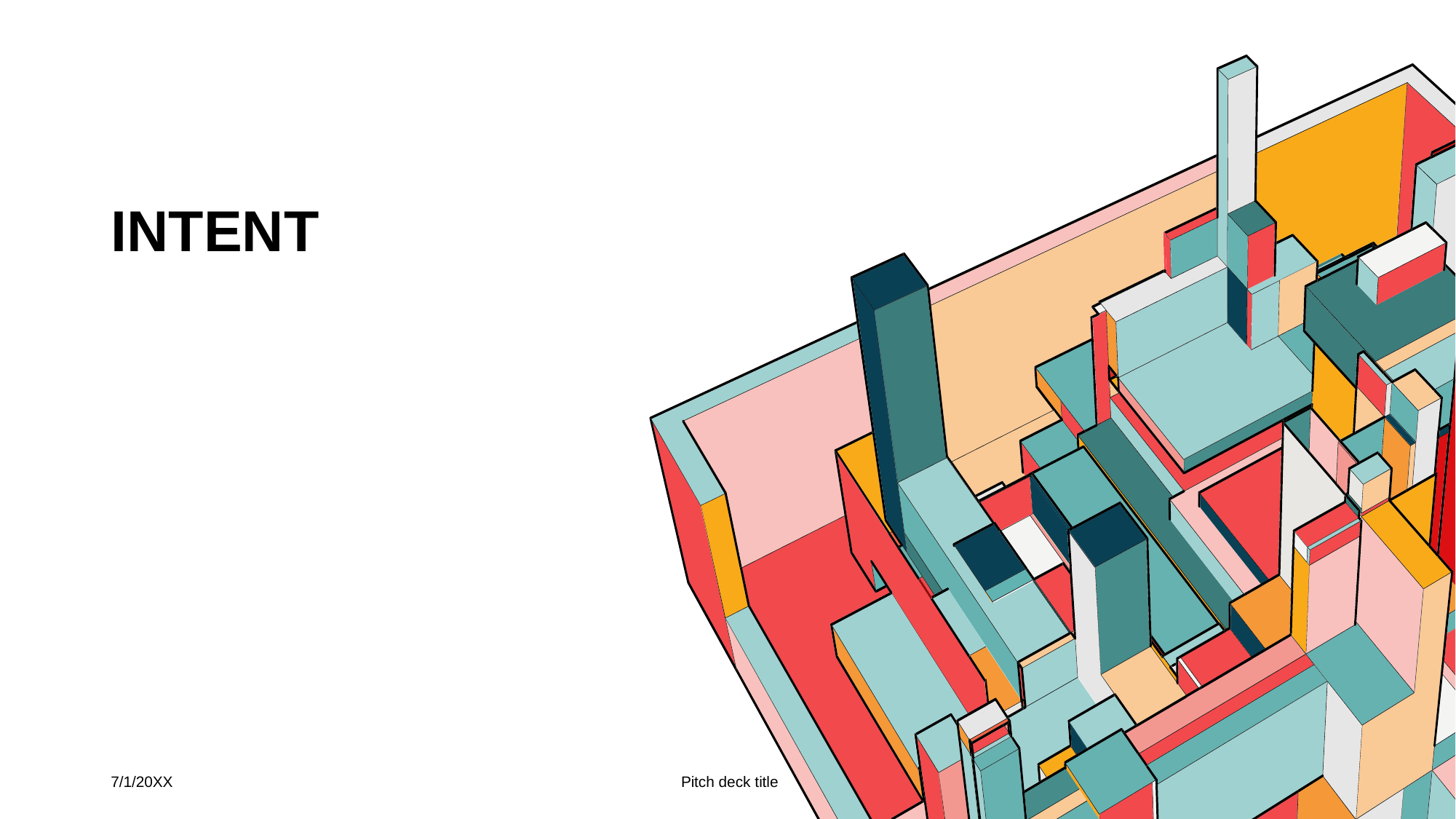

# intenT
7/1/20XX
Pitch deck title
8